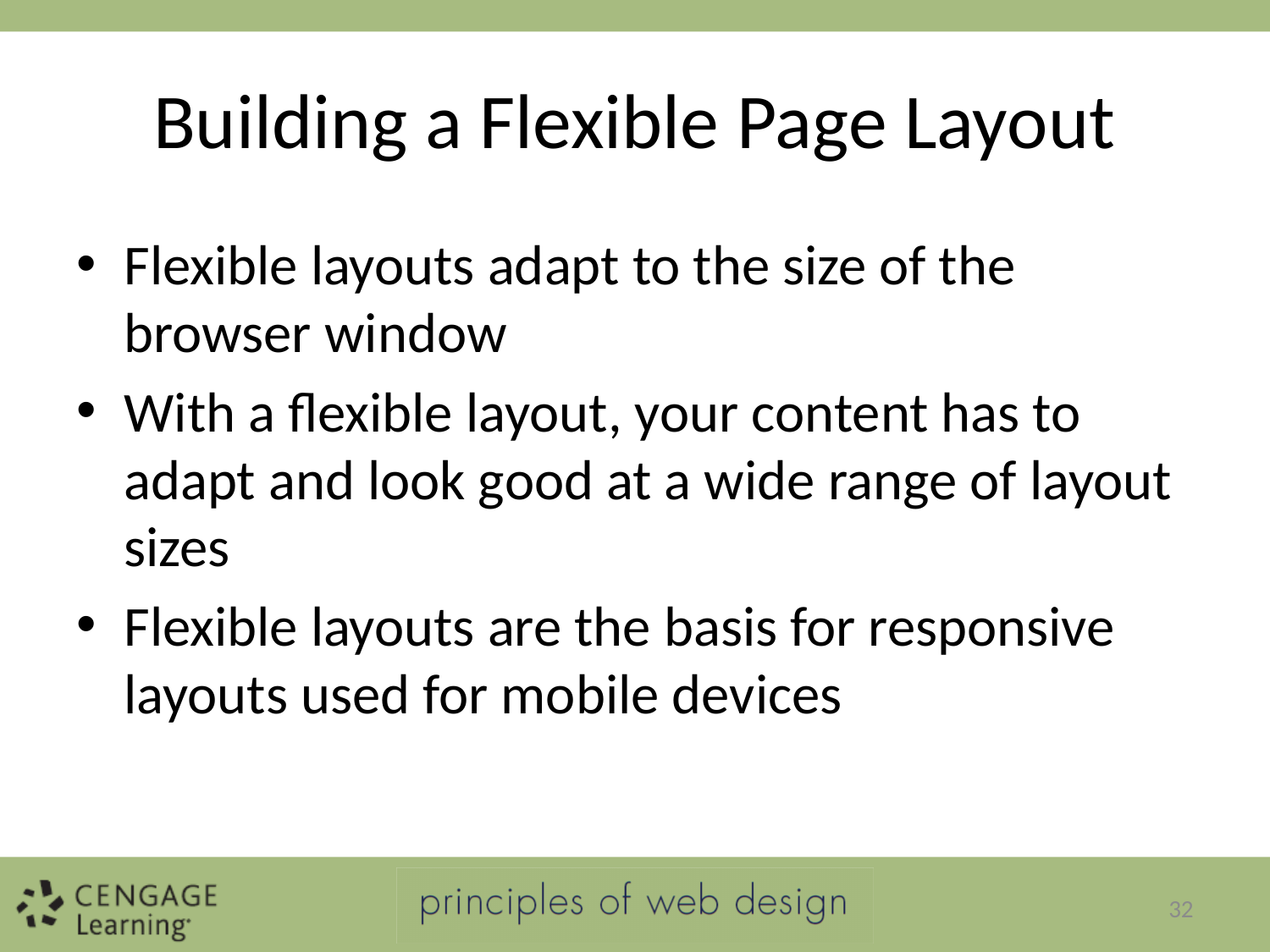

# Building a Flexible Page Layout
Flexible layouts adapt to the size of the browser window
With a flexible layout, your content has to adapt and look good at a wide range of layout sizes
Flexible layouts are the basis for responsive layouts used for mobile devices
32